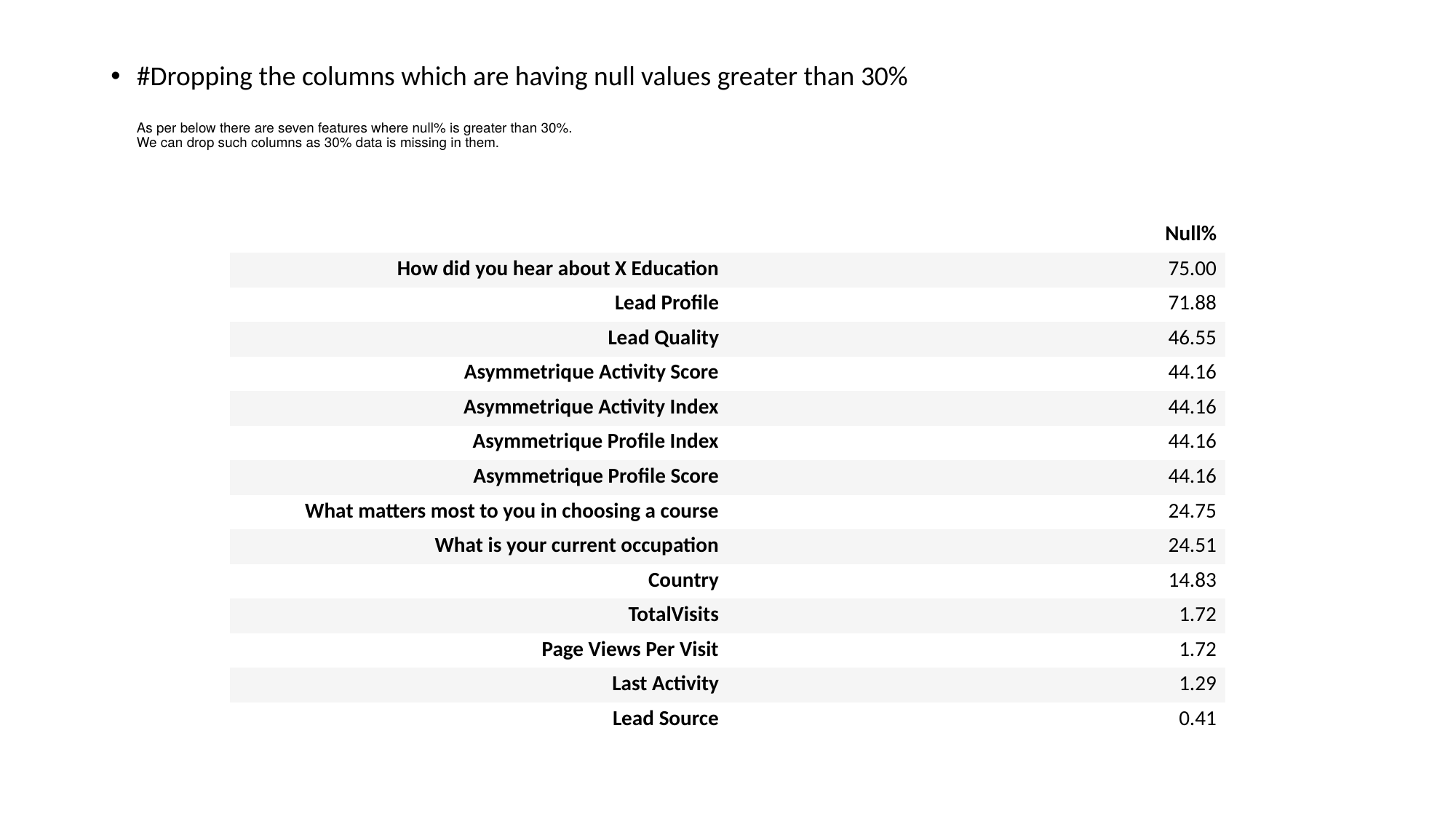

# #Dropping the columns which are having null values greater than 30% As per below there are seven features where null% is greater than 30%. We can drop such columns as 30% data is missing in them.
|  | Null% |
| --- | --- |
| How did you hear about X Education | 75.00 |
| Lead Profile | 71.88 |
| Lead Quality | 46.55 |
| Asymmetrique Activity Score | 44.16 |
| Asymmetrique Activity Index | 44.16 |
| Asymmetrique Profile Index | 44.16 |
| Asymmetrique Profile Score | 44.16 |
| What matters most to you in choosing a course | 24.75 |
| What is your current occupation | 24.51 |
| Country | 14.83 |
| TotalVisits | 1.72 |
| Page Views Per Visit | 1.72 |
| Last Activity | 1.29 |
| Lead Source | 0.41 |